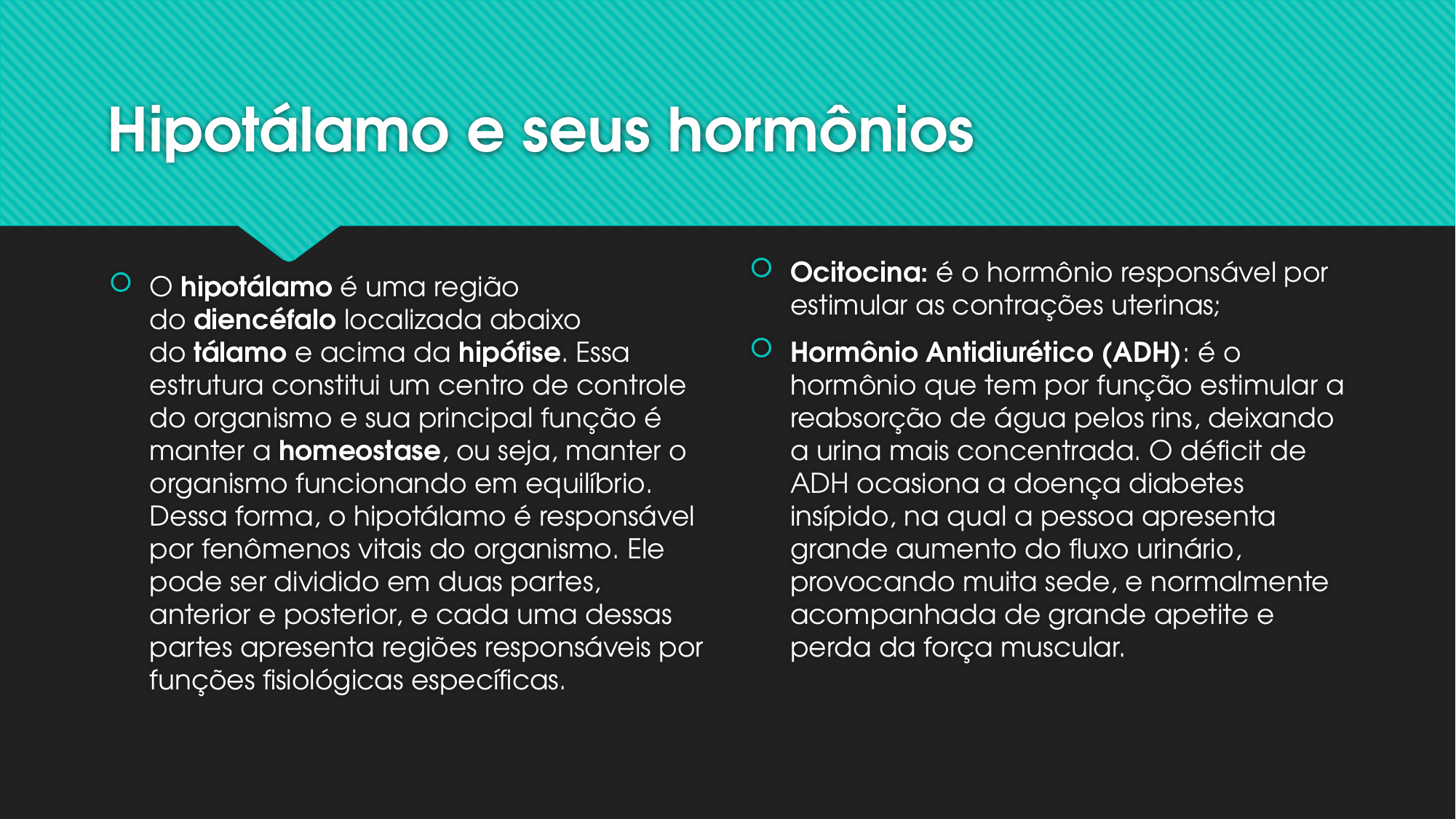

# Hipotálamo e seus hormônios
O hipotálamo é uma região do diencéfalo localizada abaixo do tálamo e acima da hipófise. Essa estrutura constitui um centro de controle do organismo e sua principal função é manter a homeostase, ou seja, manter o organismo funcionando em equilíbrio. Dessa forma, o hipotálamo é responsável por fenômenos vitais do organismo. Ele pode ser dividido em duas partes, anterior e posterior, e cada uma dessas partes apresenta regiões responsáveis por funções fisiológicas específicas.
Ocitocina: é o hormônio responsável por estimular as contrações uterinas;
Hormônio Antidiurético (ADH): é o hormônio que tem por função estimular a reabsorção de água pelos rins, deixando a urina mais concentrada. O déficit de ADH ocasiona a doença diabetes insípido, na qual a pessoa apresenta grande aumento do fluxo urinário, provocando muita sede, e normalmente acompanhada de grande apetite e perda da força muscular.